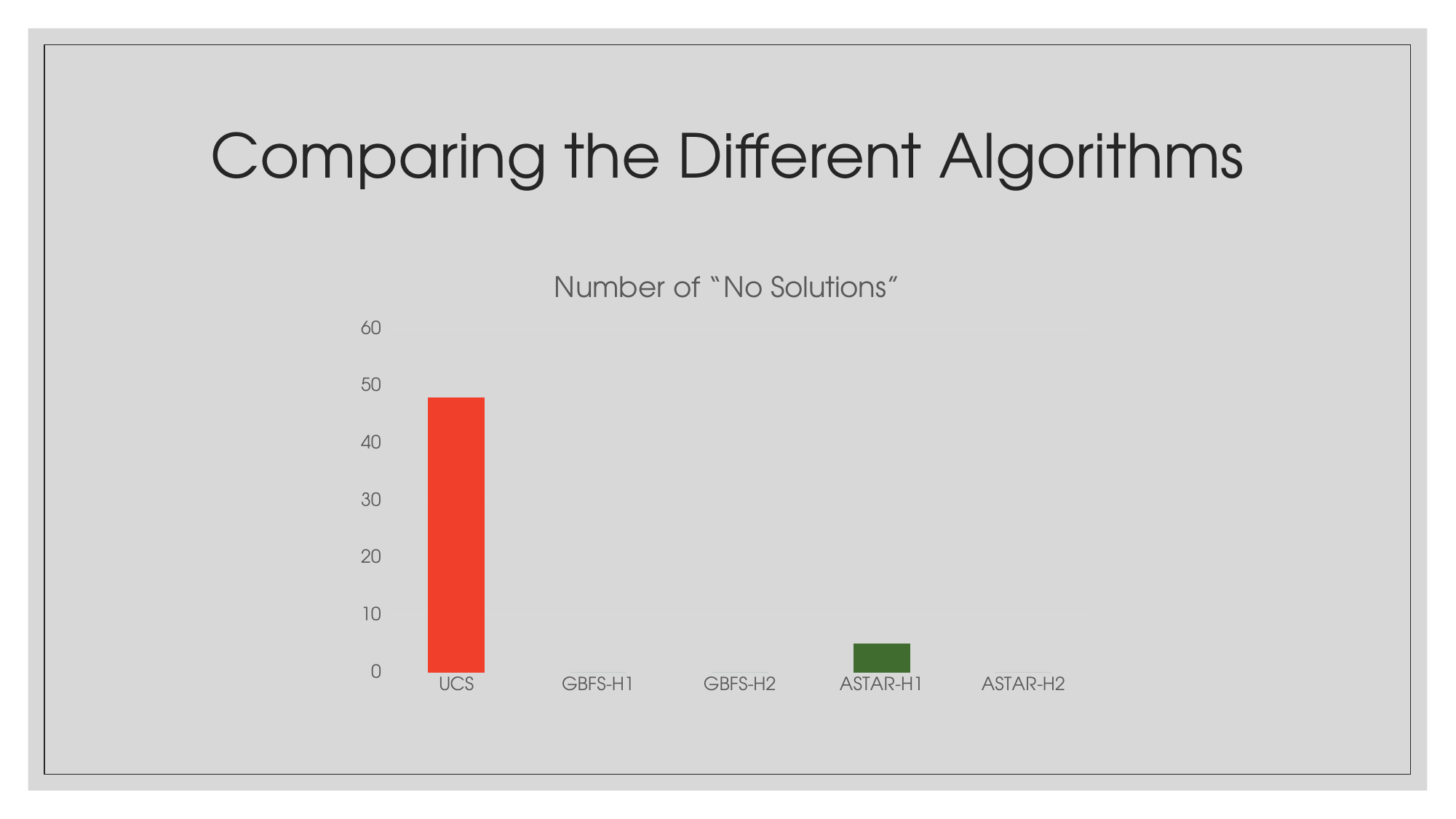

# Comparing the Different Algorithms

### Chart: Number of “No Solutions”

| Category | Total |
|---|---|
| UCS | 48.0 |
| GBFS-H1 | 0.0 |
| GBFS-H2 | 0.0 |
| ASTAR-H1 | 5.0 |
| ASTAR-H2 | 0.0 |